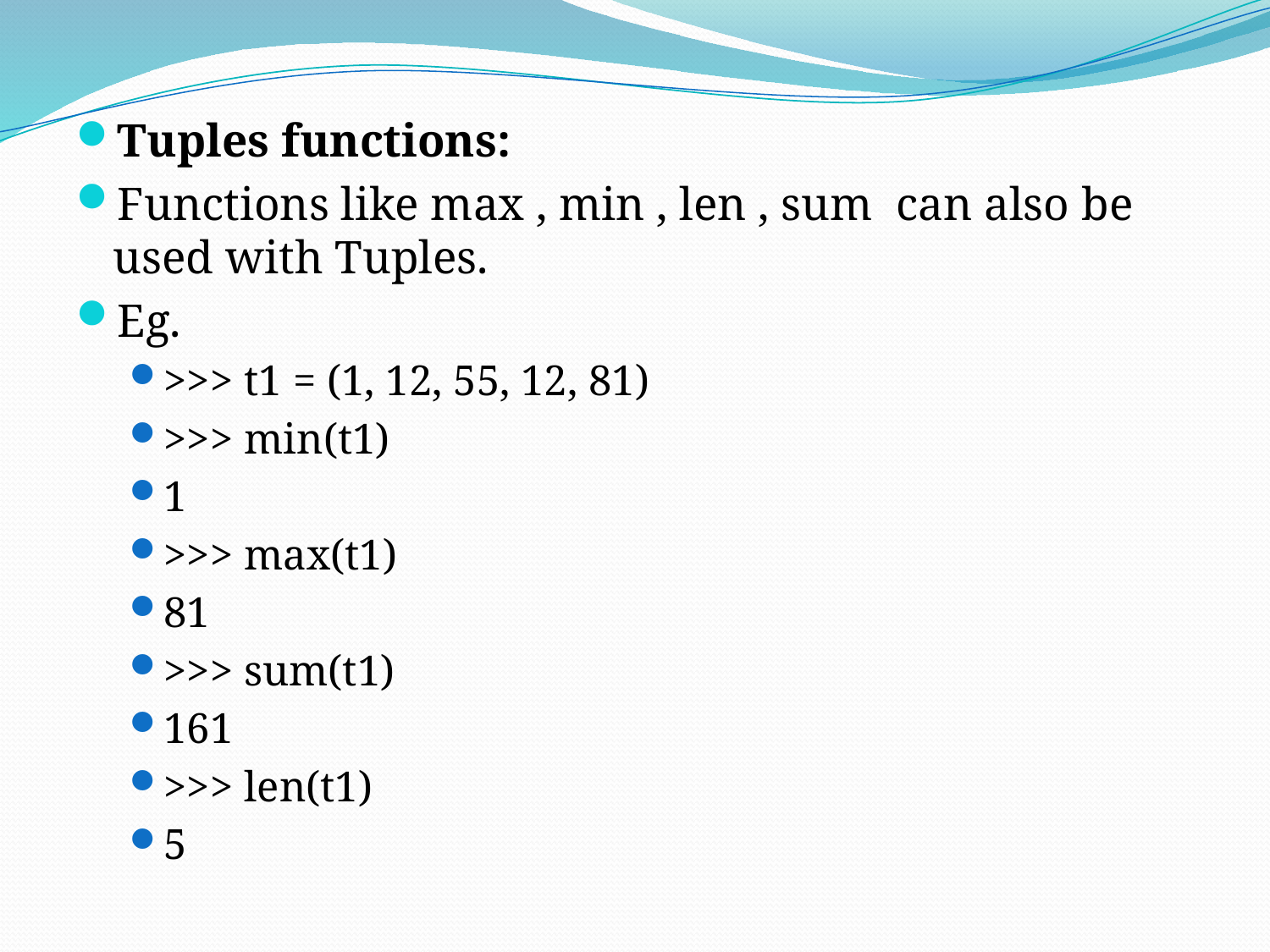

Tuples functions:
Functions like max , min , len , sum  can also be used with Tuples.
Eg.
>>> t1 = (1, 12, 55, 12, 81)
>>> min(t1)
1
>>> max(t1)
81
>>> sum(t1)
161
>>> len(t1)
5